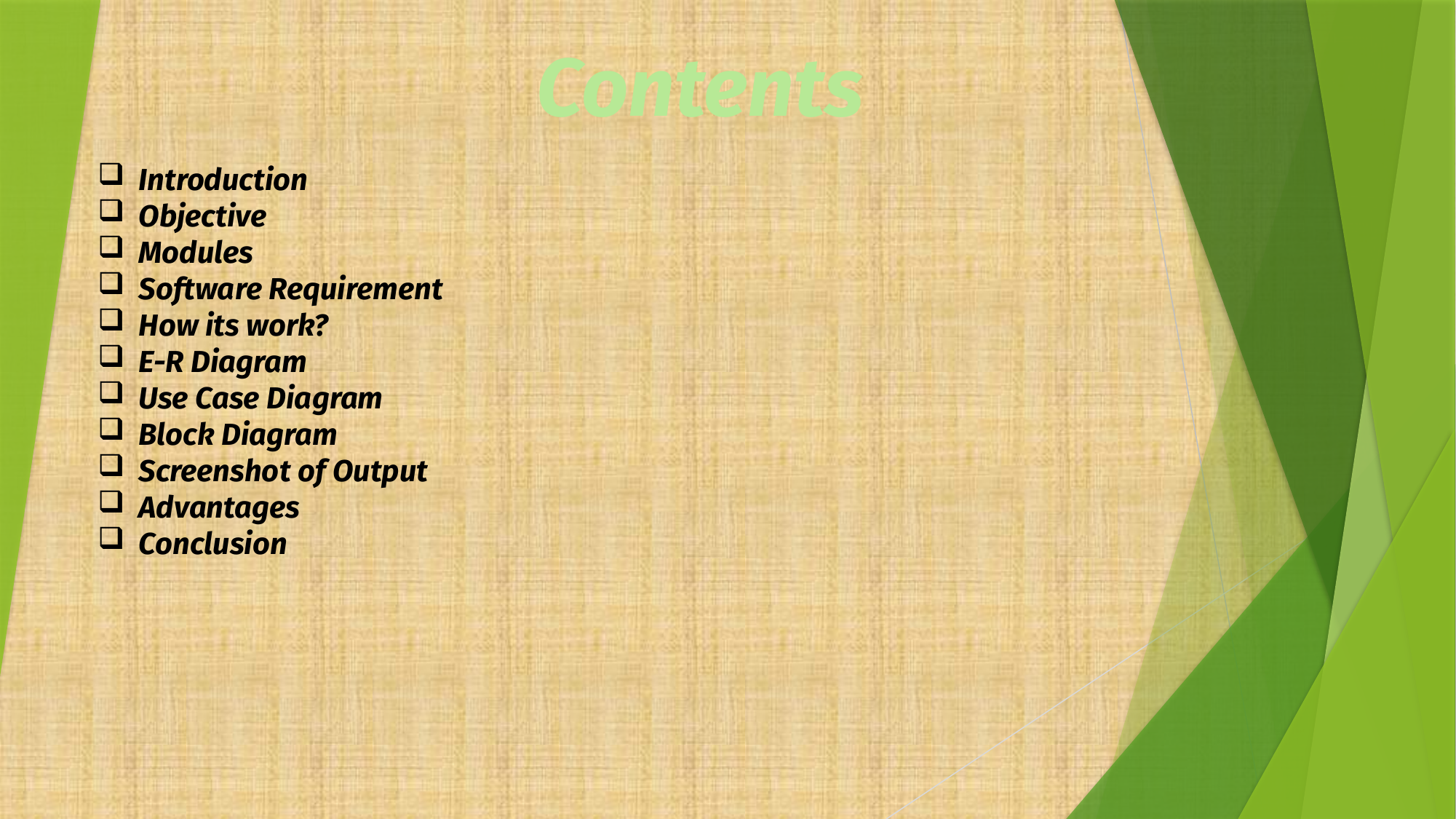

Contents
Introduction
Objective
Modules
Software Requirement
How its work?
E-R Diagram
Use Case Diagram
Block Diagram
Screenshot of Output
Advantages
Conclusion